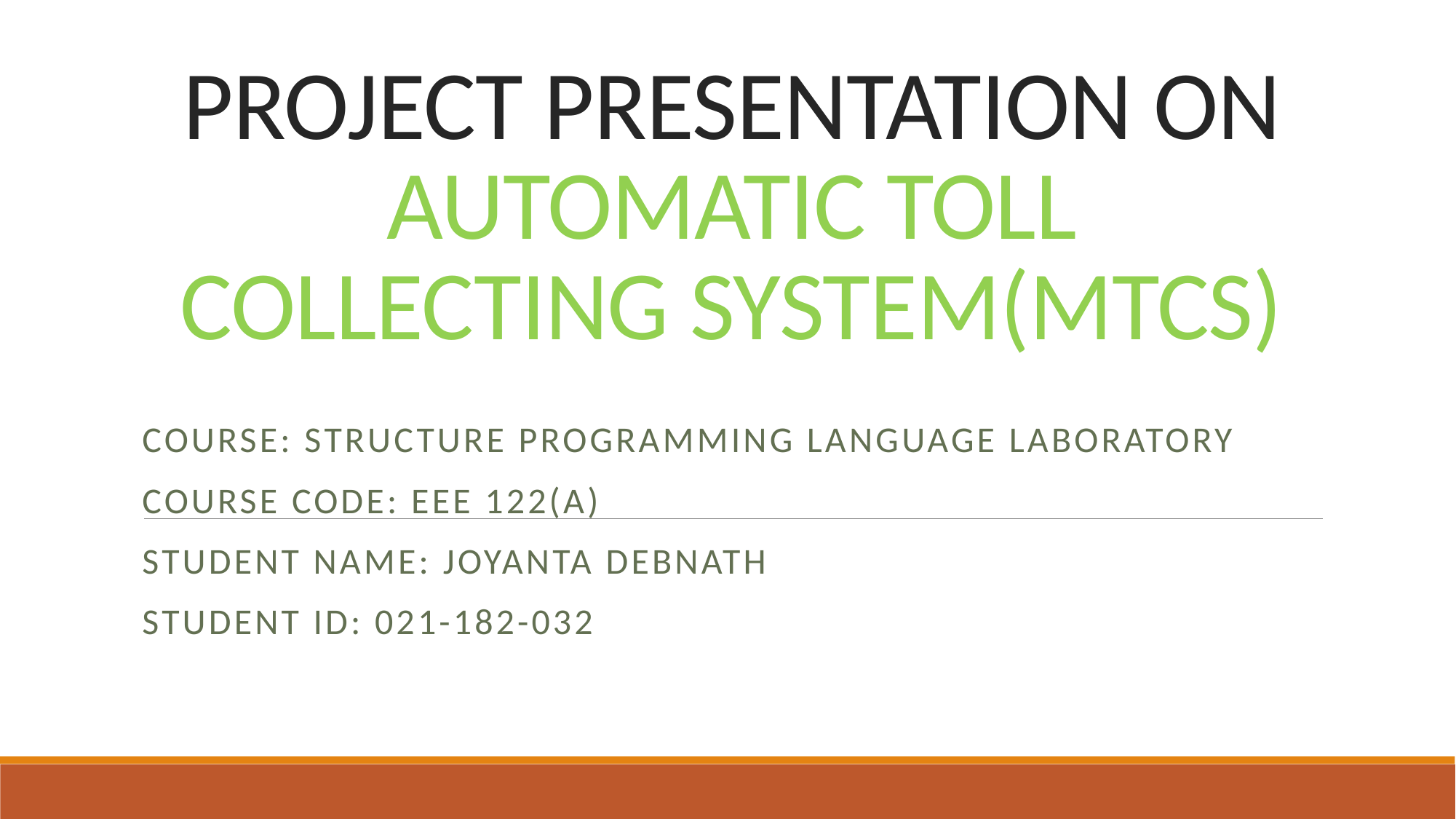

# PROJECT PRESENTATION ON AUTOMATIC TOLL COLLECTING SYSTEM(MTCS)
COURSE: STRUCTURE PROGRAMMING LANGUAGE LABORATORY
COURSE CODE: EEE 122(A)
STUDENT NAME: JOYANTA DEBNATH
STUDENT ID: 021-182-032